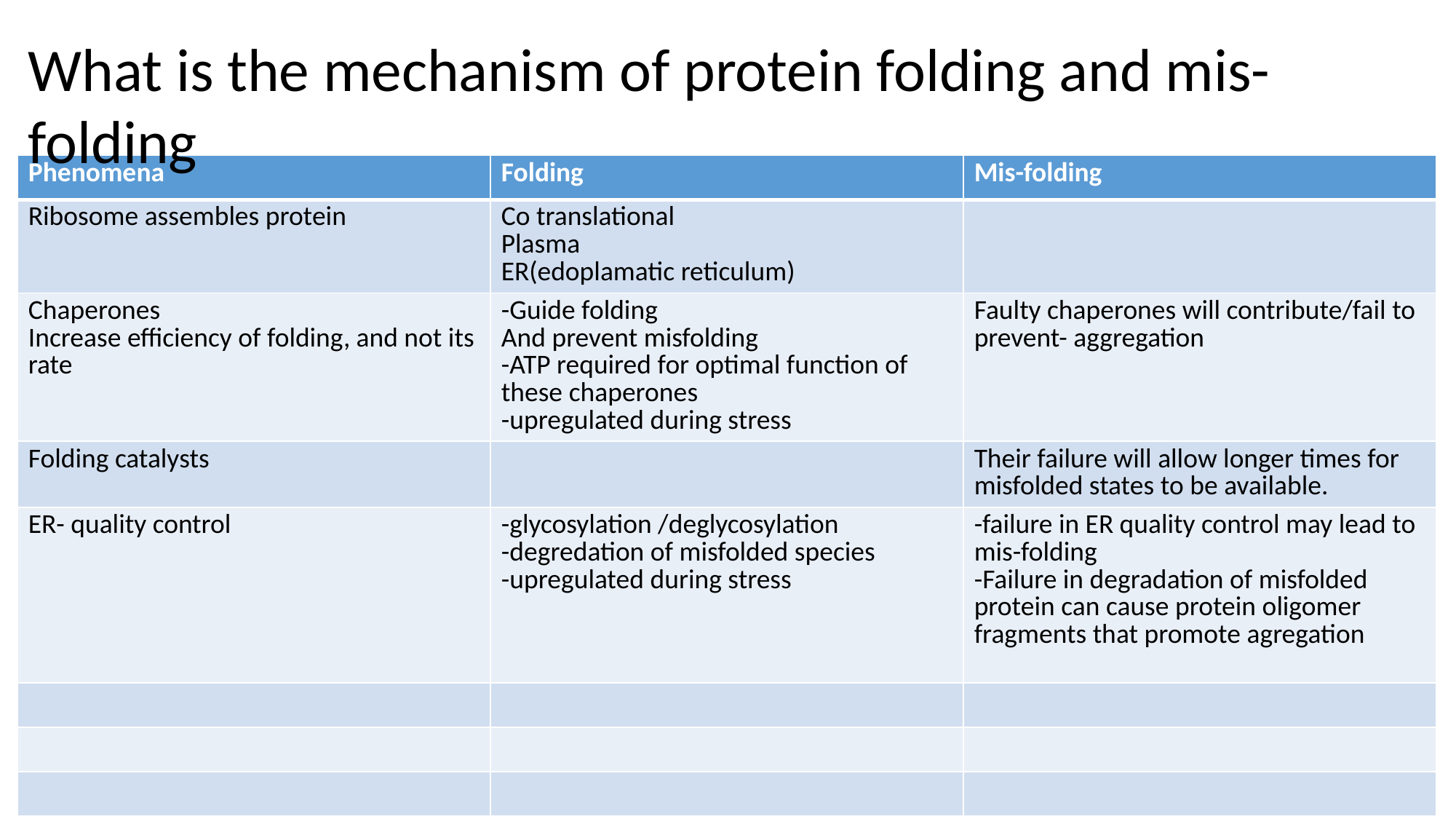

What is the mechanism of protein folding and mis-folding
| Phenomena | Folding | Mis-folding |
| --- | --- | --- |
| Ribosome assembles protein | Co translational Plasma ER(edoplamatic reticulum) |  |
| Chaperones Increase efficiency of folding, and not its rate | -Guide folding And prevent misfolding -ATP required for optimal function of these chaperones -upregulated during stress | Faulty chaperones will contribute/fail to prevent- aggregation |
| Folding catalysts |  | Their failure will allow longer times for misfolded states to be available. |
| ER- quality control | -glycosylation /deglycosylation -degredation of misfolded species -upregulated during stress | -failure in ER quality control may lead to mis-folding -Failure in degradation of misfolded protein can cause protein oligomer fragments that promote agregation |
|  |  |  |
|  |  |  |
|  |  |  |